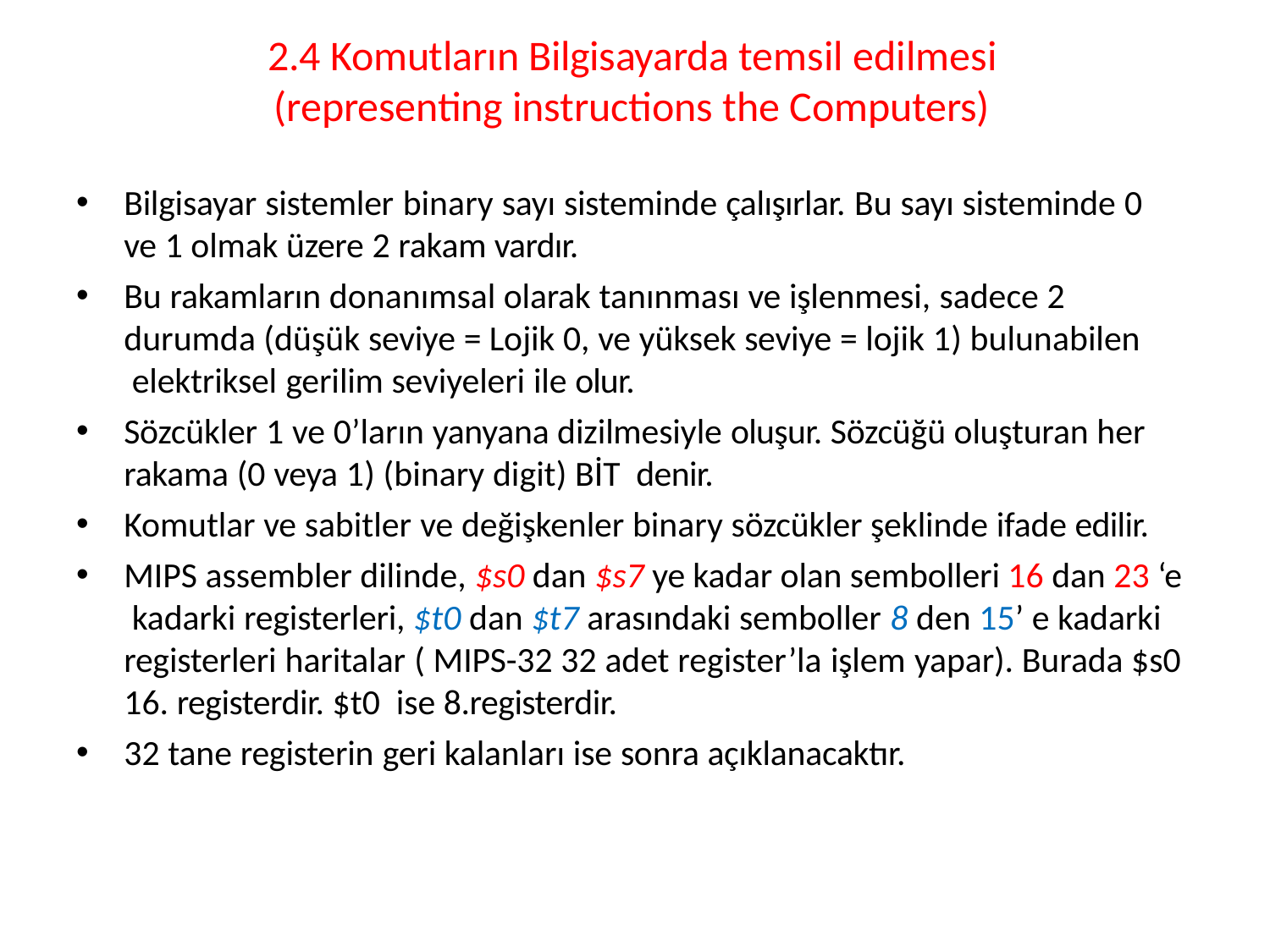

# 2.4 Komutların Bilgisayarda temsil edilmesi
(representing instructions the Computers)
Bilgisayar sistemler binary sayı sisteminde çalışırlar. Bu sayı sisteminde 0
ve 1 olmak üzere 2 rakam vardır.
Bu rakamların donanımsal olarak tanınması ve işlenmesi, sadece 2
durumda (düşük seviye = Lojik 0, ve yüksek seviye = lojik 1) bulunabilen  elektriksel gerilim seviyeleri ile olur.
Sözcükler 1 ve 0’ların yanyana dizilmesiyle oluşur. Sözcüğü oluşturan her  rakama (0 veya 1) (binary digit) BİT denir.
Komutlar ve sabitler ve değişkenler binary sözcükler şeklinde ifade edilir.
MIPS assembler dilinde, $s0 dan $s7 ye kadar olan sembolleri 16 dan 23 ‘e  kadarki registerleri, $t0 dan $t7 arasındaki semboller 8 den 15’ e kadarki  registerleri haritalar ( MIPS-32 32 adet register’la işlem yapar). Burada $s0
16. registerdir. $t0 ise 8.registerdir.
32 tane registerin geri kalanları ise sonra açıklanacaktır.